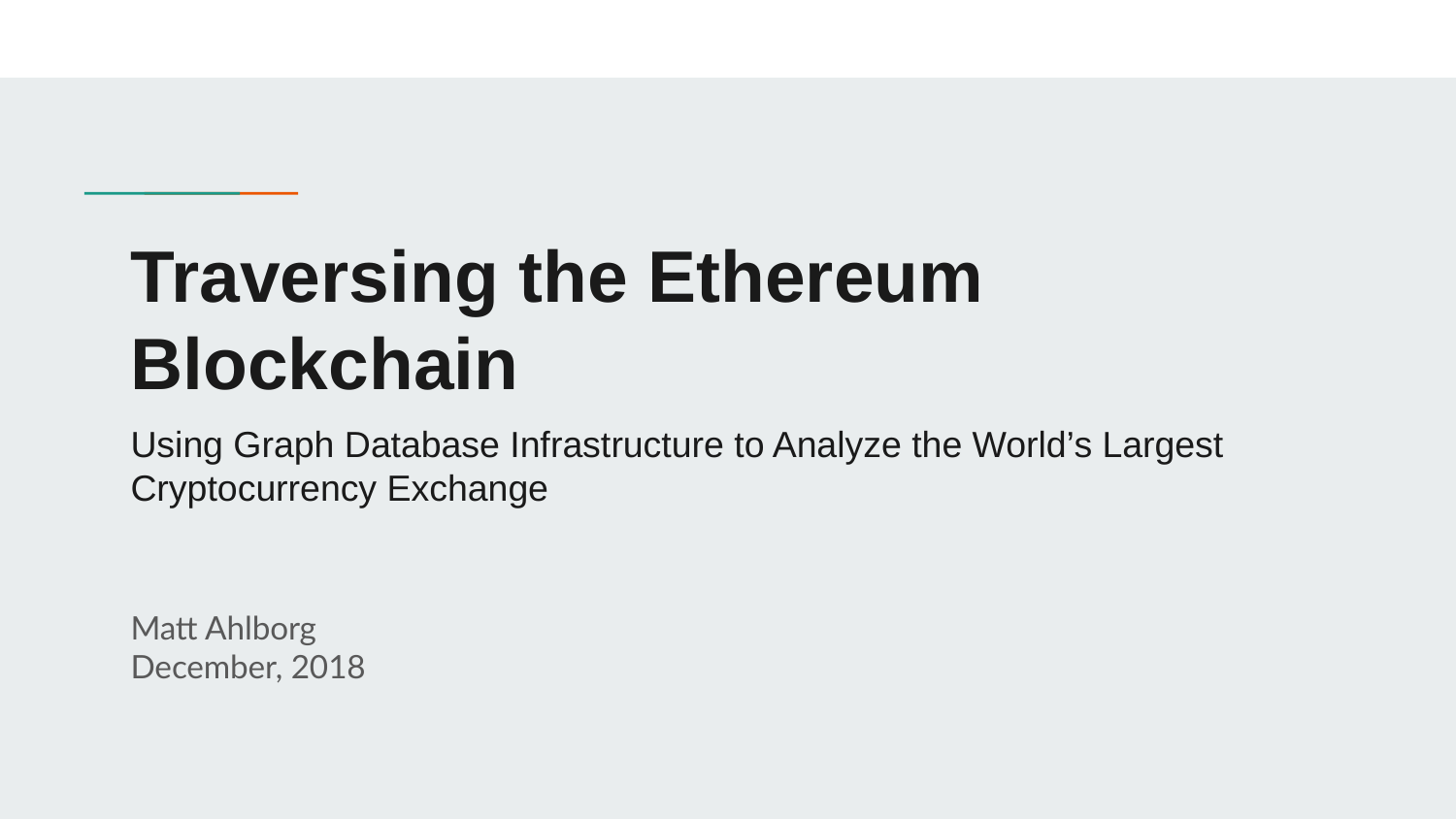

# Traversing the Ethereum Blockchain
Using Graph Database Infrastructure to Analyze the World’s Largest Cryptocurrency Exchange
Matt Ahlborg
December, 2018